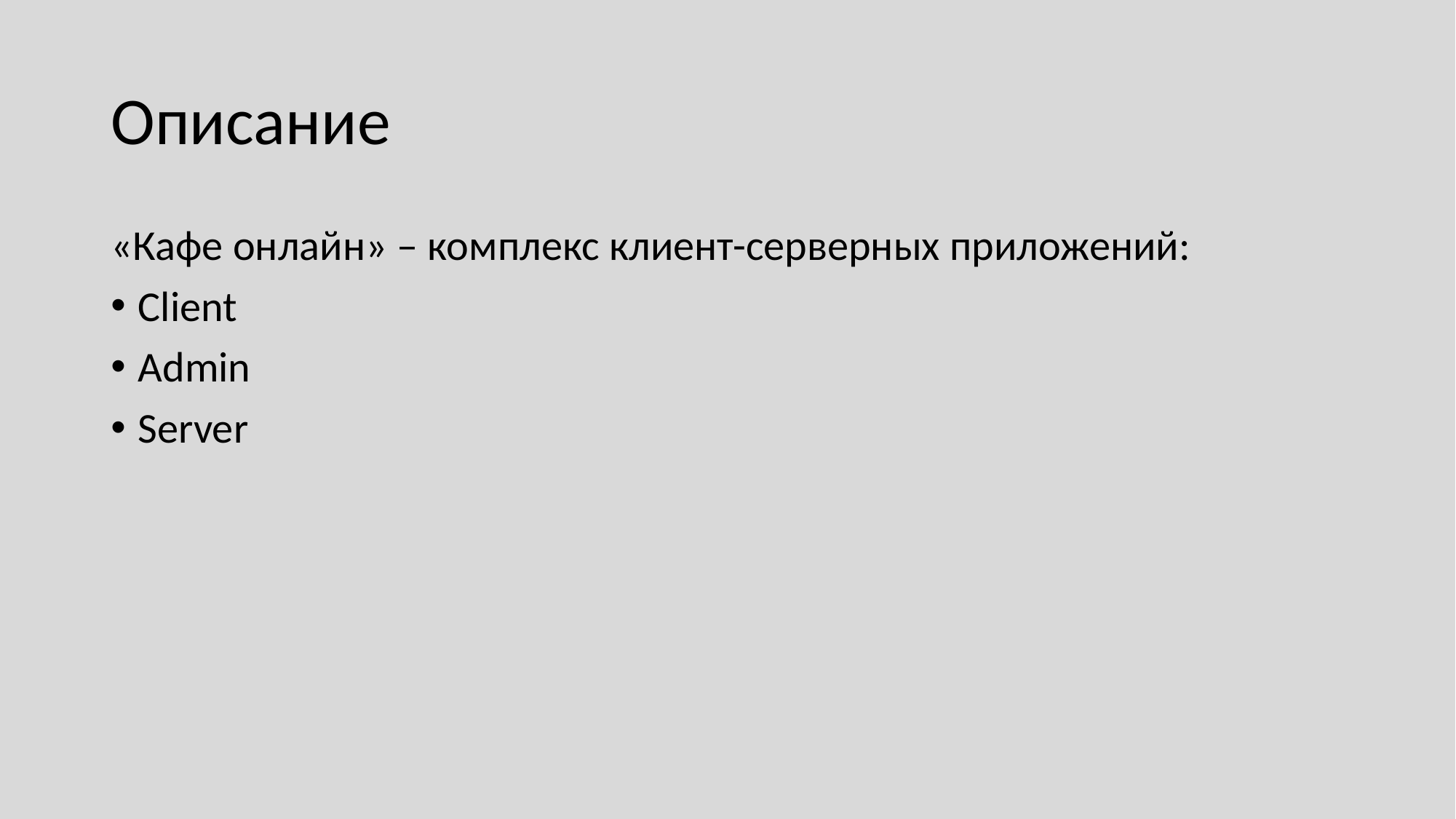

# Описание
«Кафе онлайн» – комплекс клиент-серверных приложений:
Client
Admin
Server